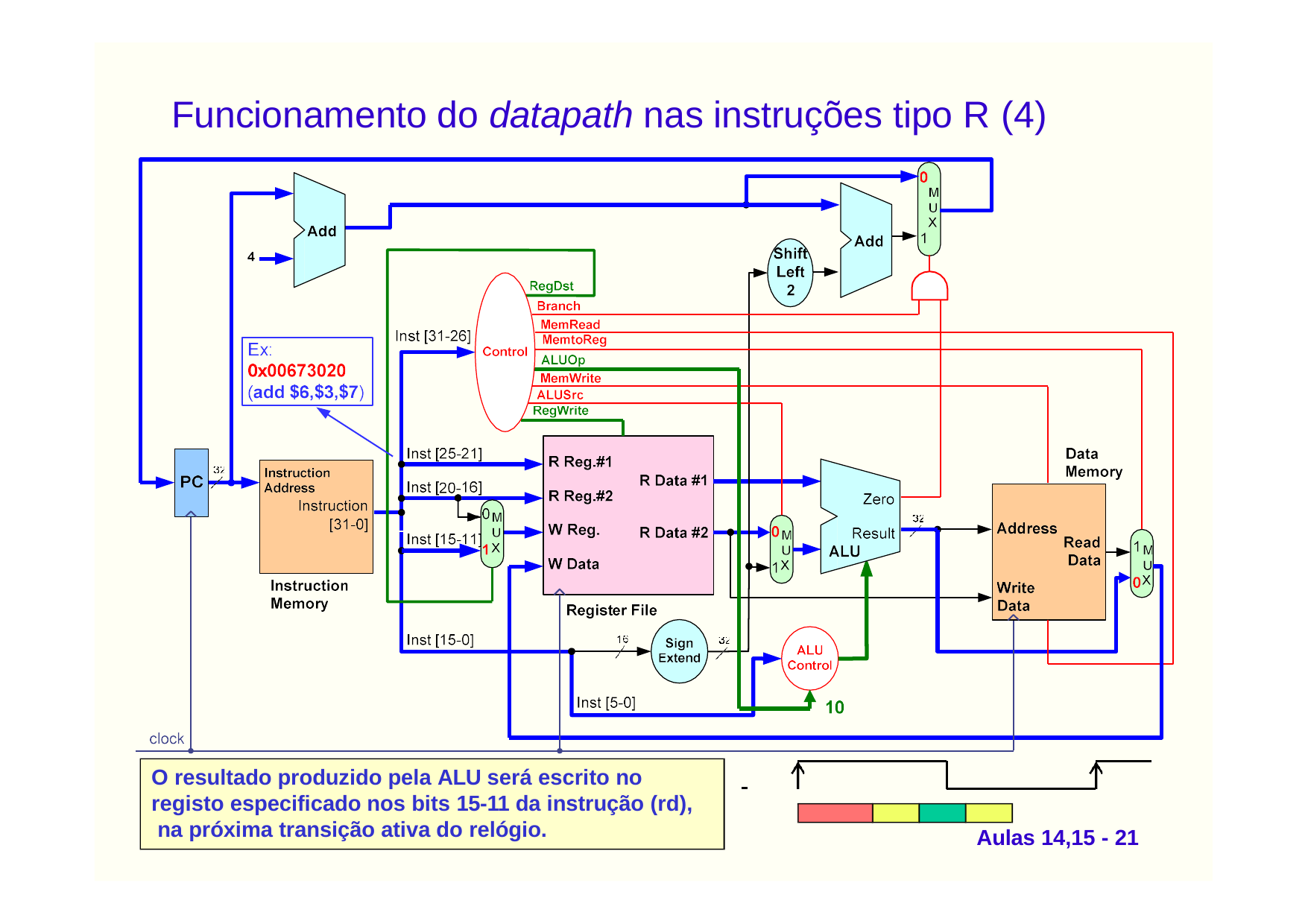

# Funcionamento do datapath nas instruções tipo R (4)

O resultado produzido pela ALU será escrito no  registo especificado nos bits 15-11 da instrução (rd),  na próxima transição ativa do relógio.

Aulas 14,15 - 21